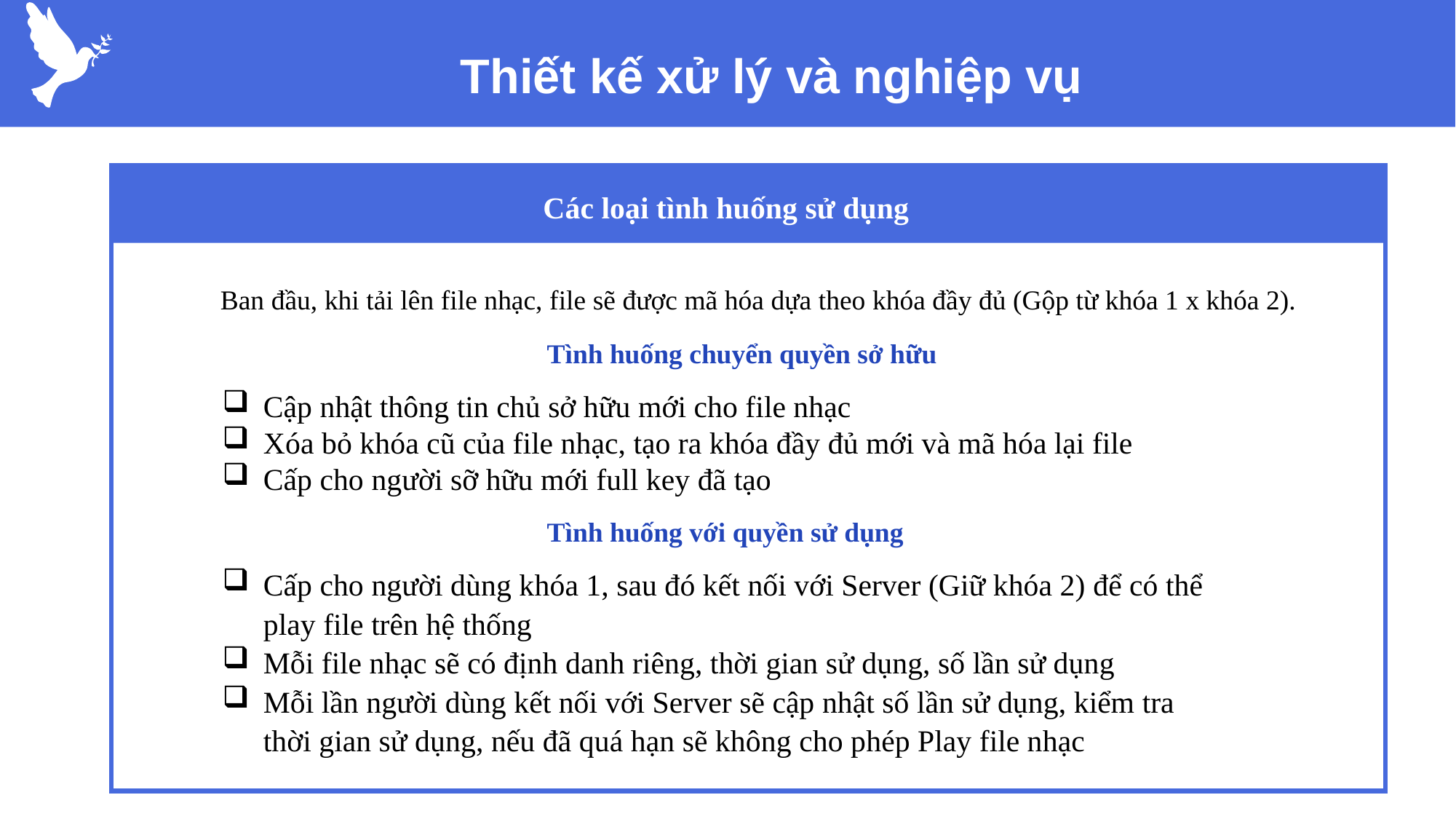

Thiết kế xử lý và nghiệp vụ

Các loại tình huống sử dụng
Ban đầu, khi tải lên file nhạc, file sẽ được mã hóa dựa theo khóa đầy đủ (Gộp từ khóa 1 x khóa 2).
Tình huống chuyển quyền sở hữu
Cập nhật thông tin chủ sở hữu mới cho file nhạc
Xóa bỏ khóa cũ của file nhạc, tạo ra khóa đầy đủ mới và mã hóa lại file
Cấp cho người sỡ hữu mới full key đã tạo
Tình huống với quyền sử dụng
Cấp cho người dùng khóa 1, sau đó kết nối với Server (Giữ khóa 2) để có thể play file trên hệ thống
Mỗi file nhạc sẽ có định danh riêng, thời gian sử dụng, số lần sử dụng
Mỗi lần người dùng kết nối với Server sẽ cập nhật số lần sử dụng, kiểm tra thời gian sử dụng, nếu đã quá hạn sẽ không cho phép Play file nhạc